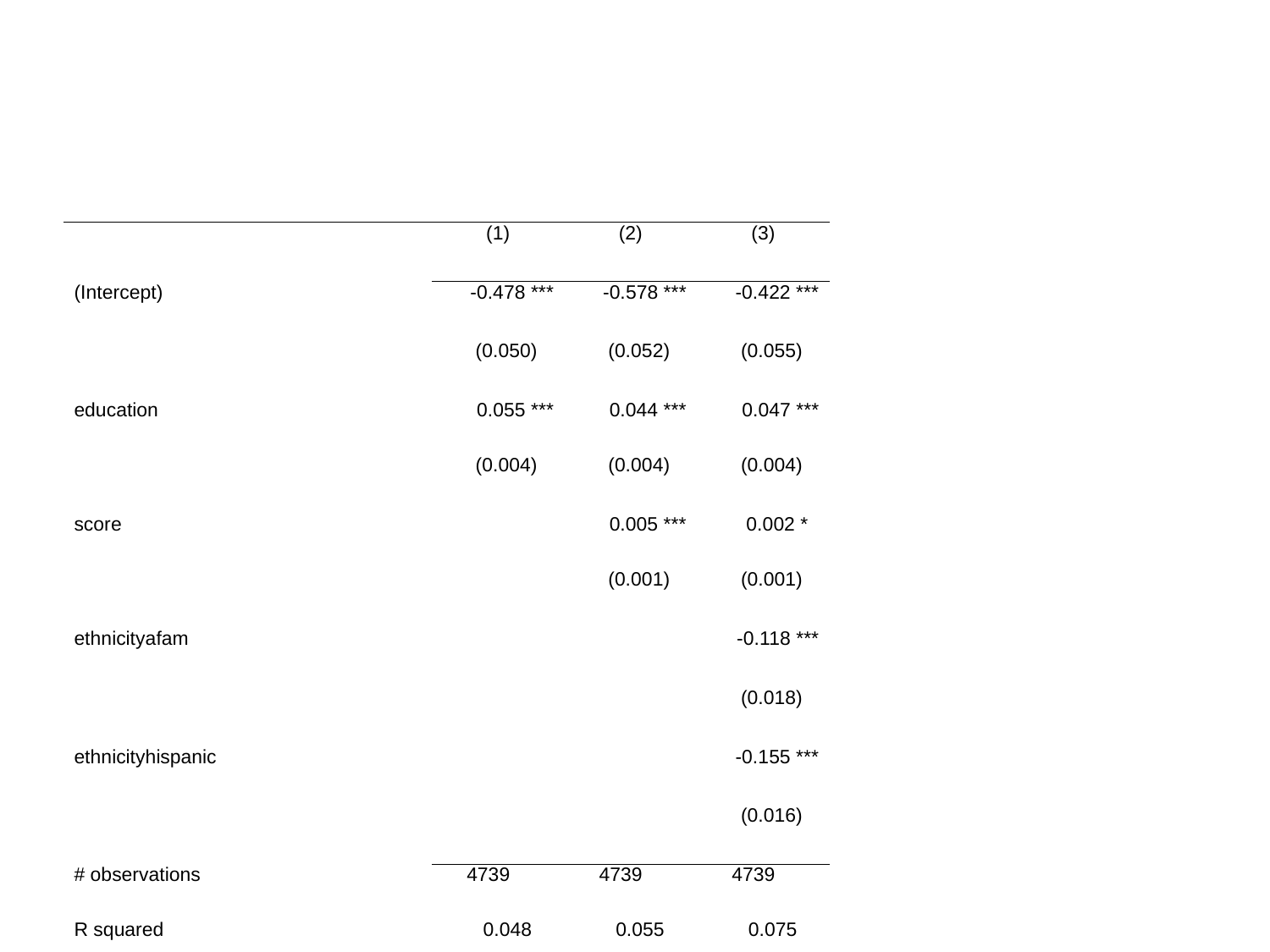

|  | (1) | (2) | (3) |
| --- | --- | --- | --- |
| (Intercept) | -0.478 \*\*\* | -0.578 \*\*\* | -0.422 \*\*\* |
|  | (0.050) | (0.052) | (0.055) |
| education | 0.055 \*\*\* | 0.044 \*\*\* | 0.047 \*\*\* |
|  | (0.004) | (0.004) | (0.004) |
| score |  | 0.005 \*\*\* | 0.002 \* |
|  |  | (0.001) | (0.001) |
| ethnicityafam |  |  | -0.118 \*\*\* |
|  |  |  | (0.018) |
| ethnicityhispanic |  |  | -0.155 \*\*\* |
|  |  |  | (0.016) |
| # observations | 4739 | 4739 | 4739 |
| R squared | 0.048 | 0.055 | 0.075 |
| F statistic | 227.286 | 135.679 | 101.042 |
| P value | 0.000 | 0.000 | 0.000 |
| \*\*\* p < 0.001; \*\* p < 0.01; \* p < 0.05. | \*\*\* p < 0.001; \*\* p < 0.01; \* p < 0.05. | \*\*\* p < 0.001; \*\* p < 0.01; \* p < 0.05. | \*\*\* p < 0.001; \*\* p < 0.01; \* p < 0.05. |